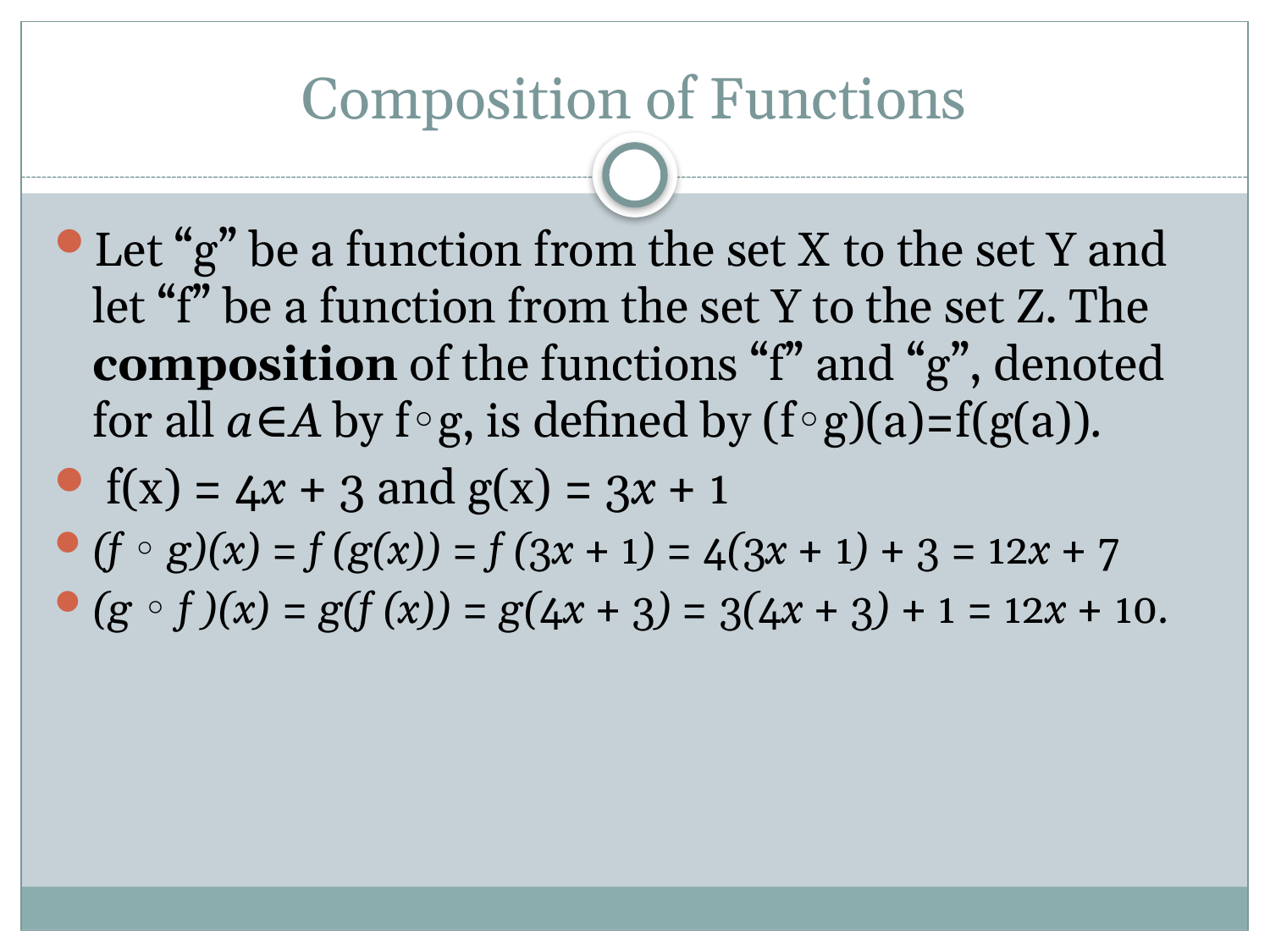

# Composition of Functions
Let “g” be a function from the set X to the set Y and let “f” be a function from the set Y to the set Z. The composition of the functions “f” and “g”, denoted for all a∈A by f◦g, is defined by (f◦g)(a)=f(g(a)).
 f(x) = 4x + 3 and g(x) = 3x + 1
(f ◦ g)(x) = f (g(x)) = f (3x + 1) = 4(3x + 1) + 3 = 12x + 7
(g ◦ f )(x) = g(f (x)) = g(4x + 3) = 3(4x + 3) + 1 = 12x + 10.